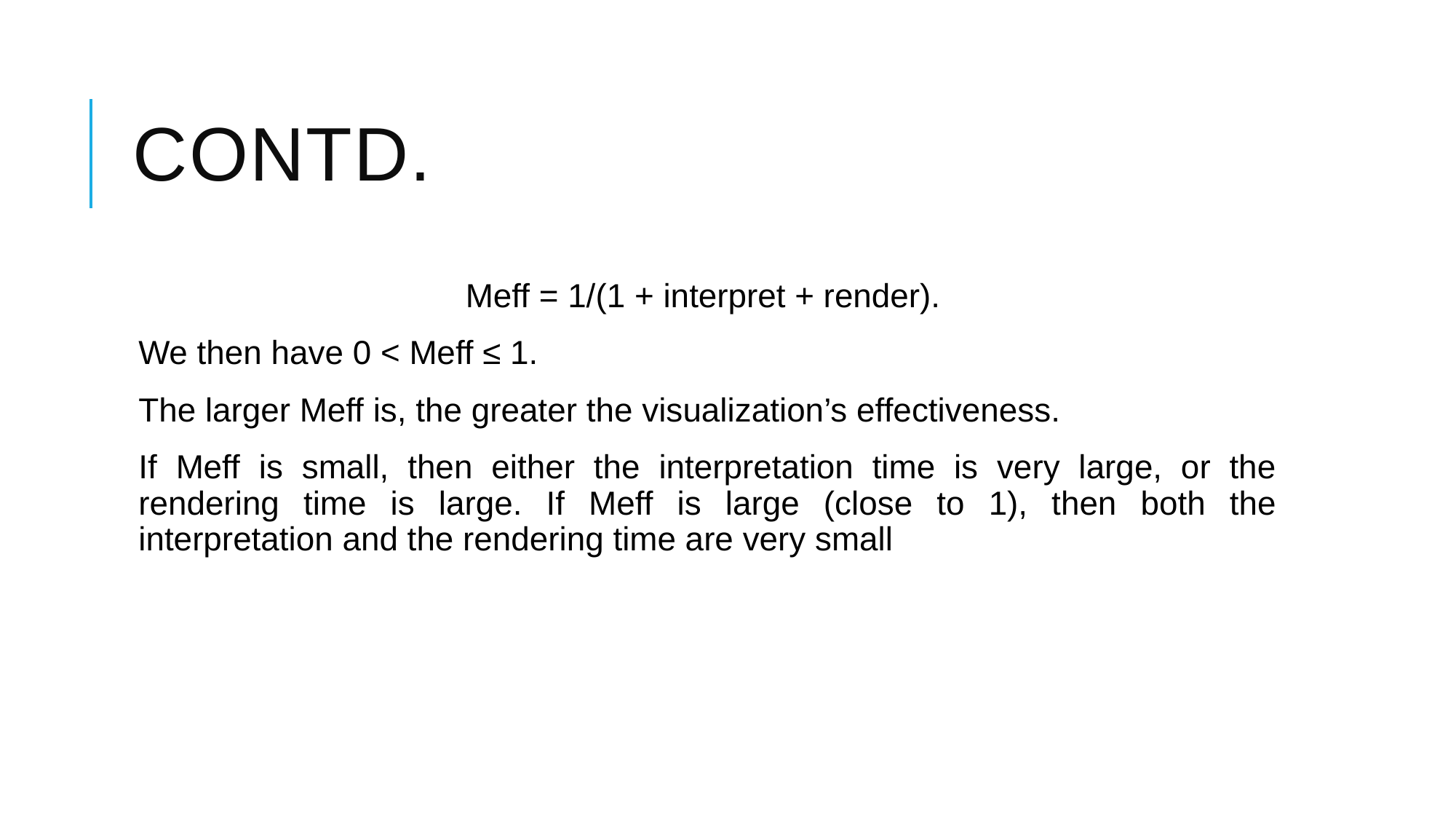

# Contd.
Meff = 1/(1 + interpret + render).
We then have 0 < Meff ≤ 1.
The larger Meff is, the greater the visualization’s effectiveness.
If Meff is small, then either the interpretation time is very large, or the rendering time is large. If Meff is large (close to 1), then both the interpretation and the rendering time are very small